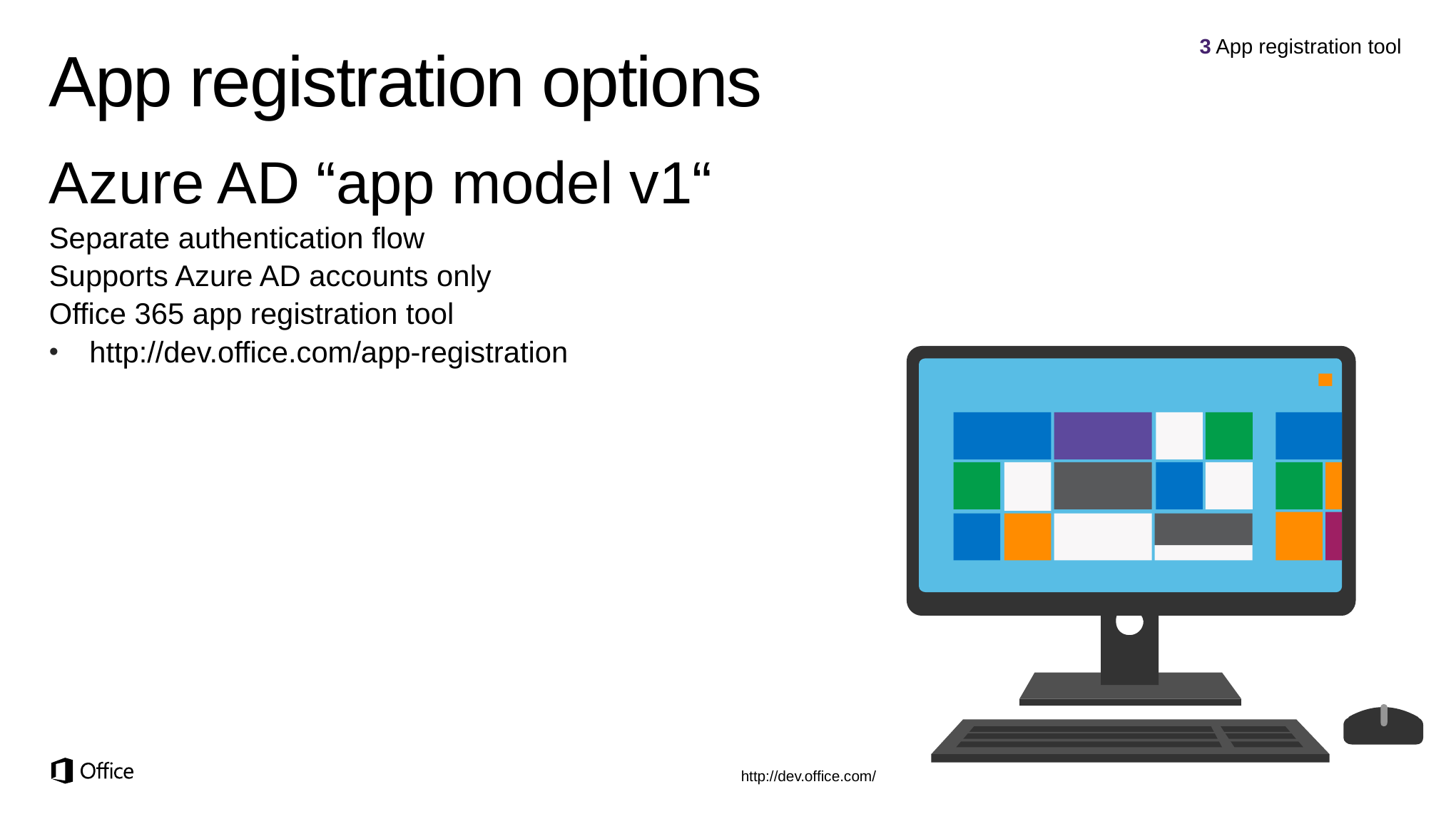

3 App registration tool

# App registration options
Azure AD “app model v1“
Separate authentication flow
Supports Azure AD accounts only
Office 365 app registration tool
http://dev.office.com/app-registration